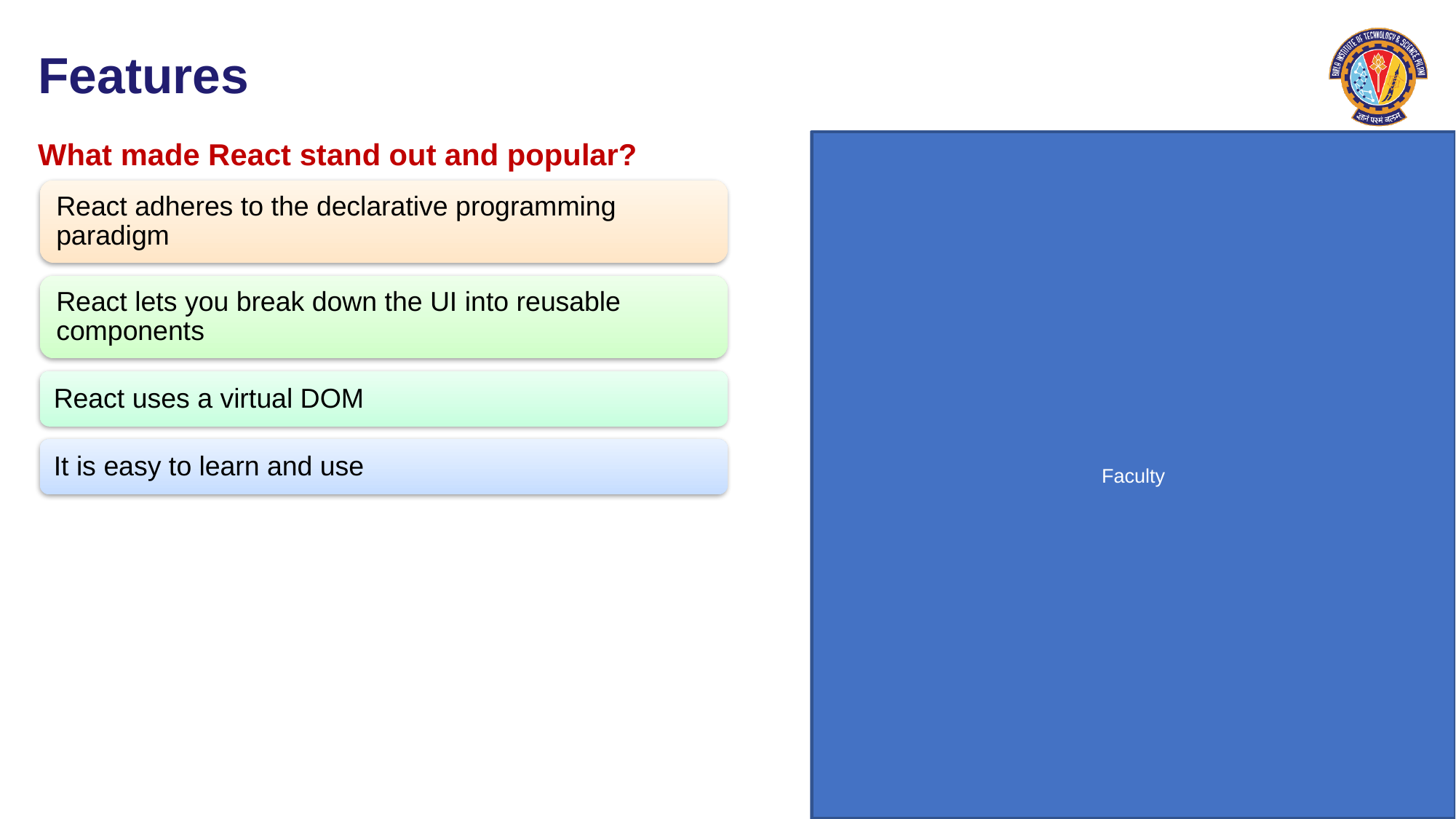

# Features
What made React stand out and popular?
React adheres to the declarative programming paradigm
React lets you break down the UI into reusable components
React uses a virtual DOM
It is easy to learn and use